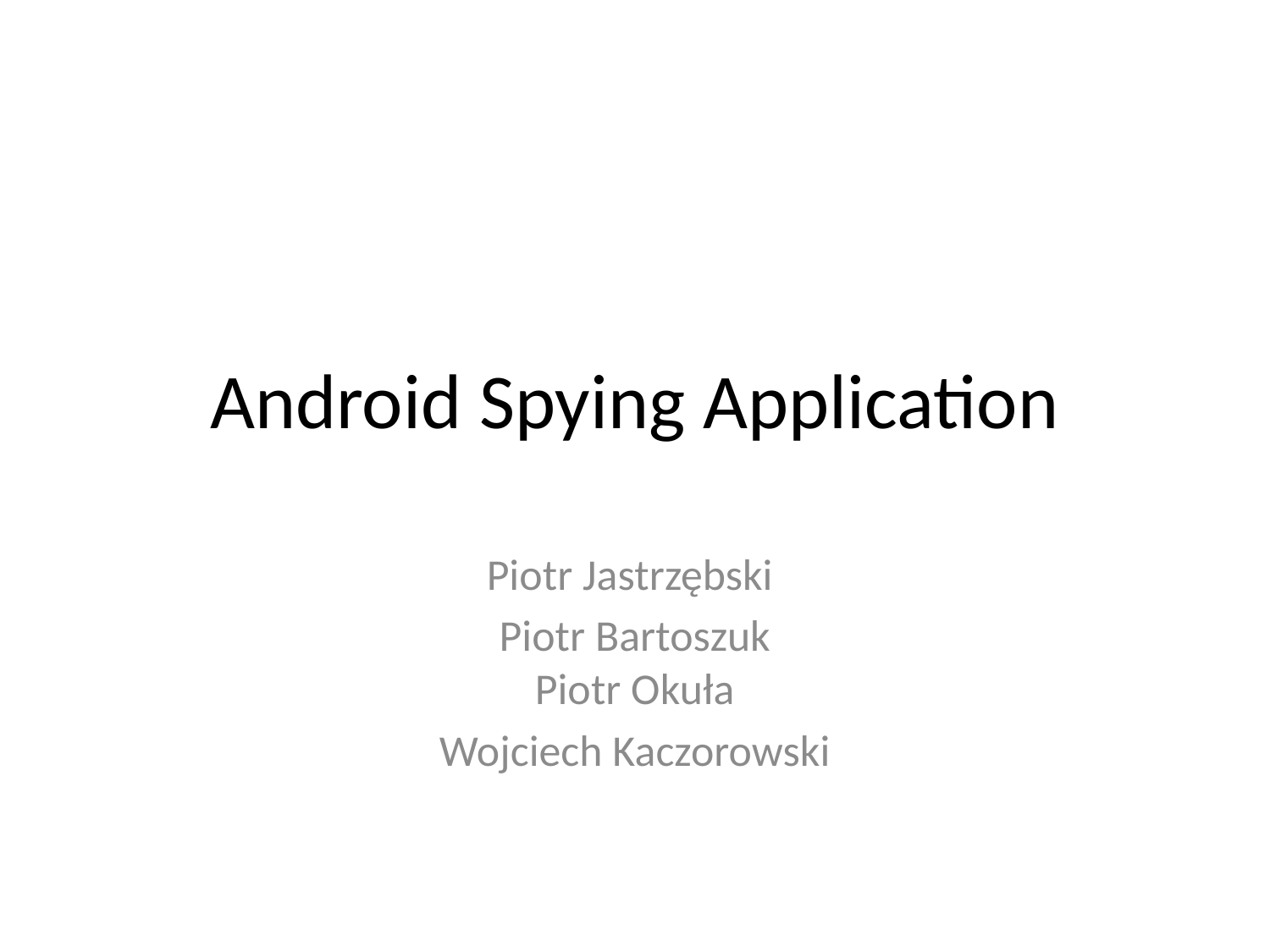

# Android Spying Application
Piotr Jastrzębski
Piotr Bartoszuk
Piotr Okuła
Wojciech Kaczorowski